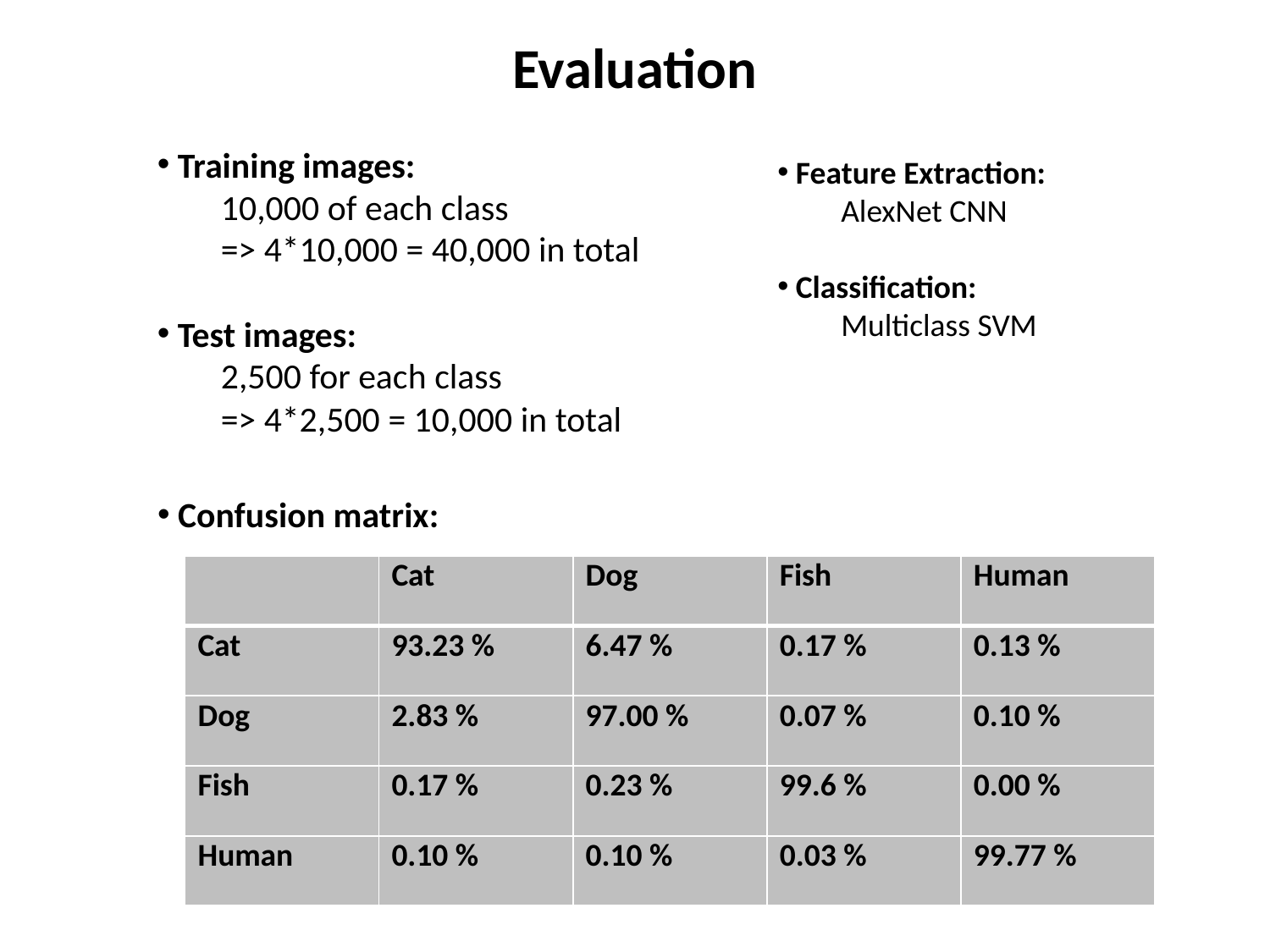

Evaluation
 Training images:
10,000 of each class
=> 4*10,000 = 40,000 in total

 Test images:
2,500 for each class
=> 4*2,500 = 10,000 in total
 Feature Extraction:
AlexNet CNN

 Classification:
Multiclass SVM
 Confusion matrix:
|  | Cat | Dog | Fish | Human |
| --- | --- | --- | --- | --- |
| Cat | 93.23 % | 6.47 % | 0.17 % | 0.13 % |
| Dog | 2.83 % | 97.00 % | 0.07 % | 0.10 % |
| Fish | 0.17 % | 0.23 % | 99.6 % | 0.00 % |
| Human | 0.10 % | 0.10 % | 0.03 % | 99.77 % |